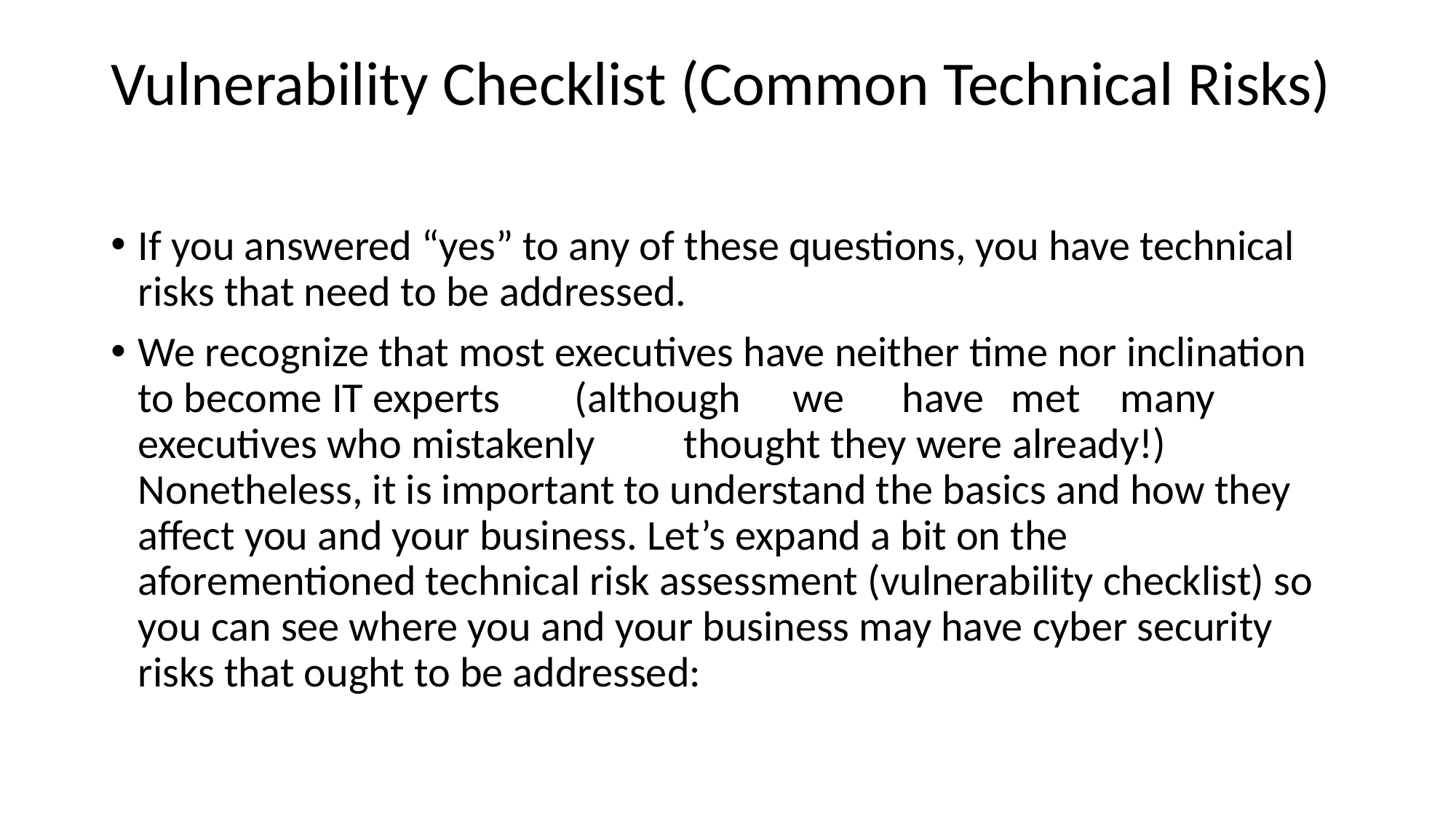

# Vulnerability Checklist (Common Technical Risks)
If you answered “yes” to any of these questions, you have technical risks that need to be addressed.
We recognize that most executives have neither time nor inclination to become IT experts	(although	we	have	met	many executives who mistakenly	thought they were already!) Nonetheless, it is important to understand the basics and how they affect you and your business. Let’s expand a bit on the aforementioned technical risk assessment (vulnerability checklist) so you can see where you and your business may have cyber security risks that ought to be addressed: